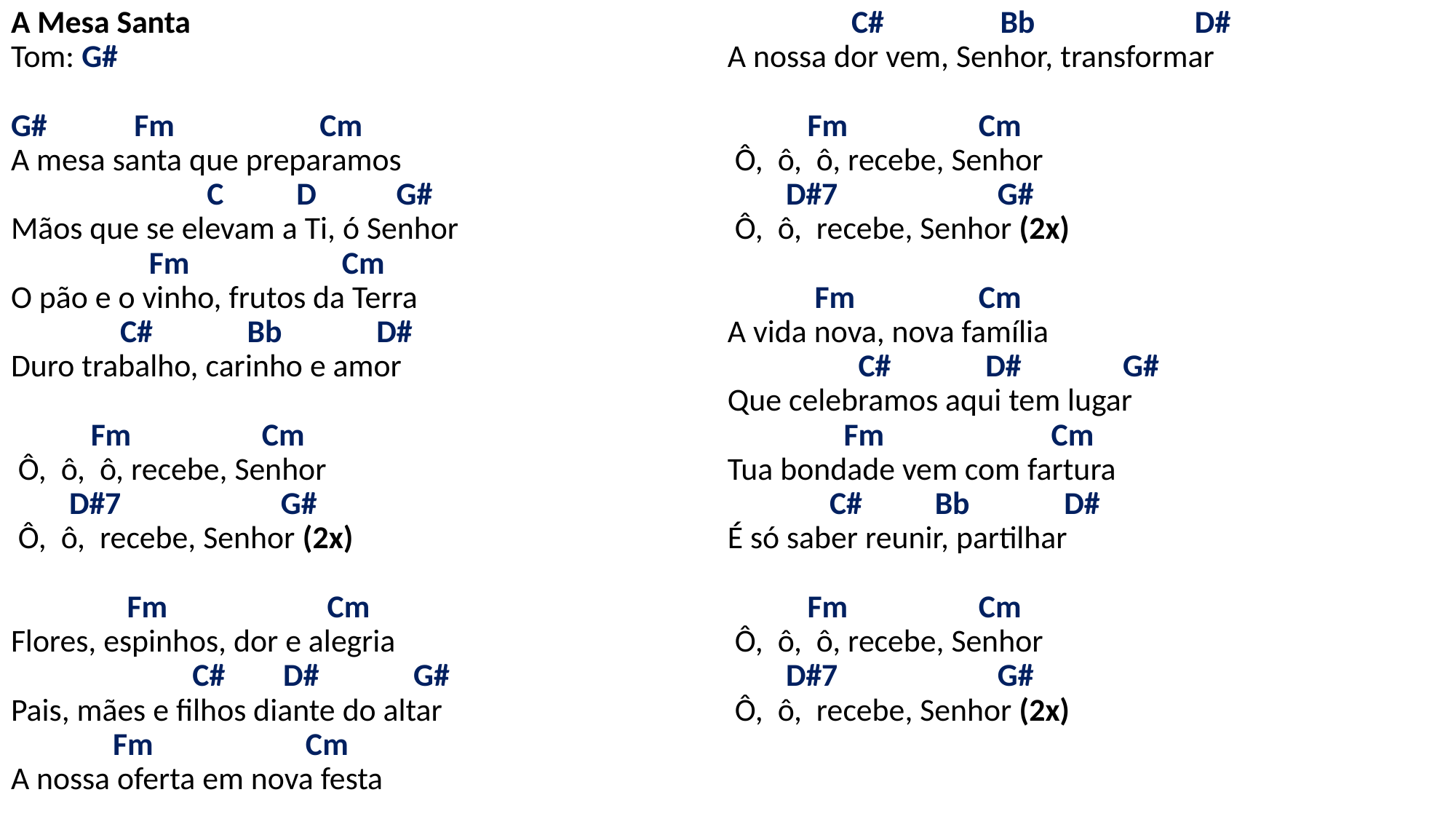

# A Mesa Santa Tom: G#   G#            Fm                    Cm A mesa santa que preparamos C          D           G# Mãos que se elevam a Ti, ó Senhor Fm                     Cm O pão e o vinho, frutos da Terra C#             Bb             D# Duro trabalho, carinho e amor   Fm                  Cm Ô,  ô,  ô, recebe, Senhor D#7                      G# Ô,  ô,  recebe, Senhor (2x)   Fm                      Cm Flores, espinhos, dor e alegria C#        D#             G# Pais, mães e filhos diante do altar Fm                     Cm A nossa oferta em nova festa C#                Bb                      D# A nossa dor vem, Senhor, transformar   Fm                  Cm Ô,  ô,  ô, recebe, Senhor D#7                      G# Ô,  ô,  recebe, Senhor (2x)   Fm                 Cm A vida nova, nova família C#             D#              G# Que celebramos aqui tem lugar Fm                       Cm Tua bondade vem com fartura C#          Bb             D# É só saber reunir, partilhar   Fm                  Cm Ô,  ô,  ô, recebe, Senhor D#7                      G# Ô,  ô,  recebe, Senhor (2x)